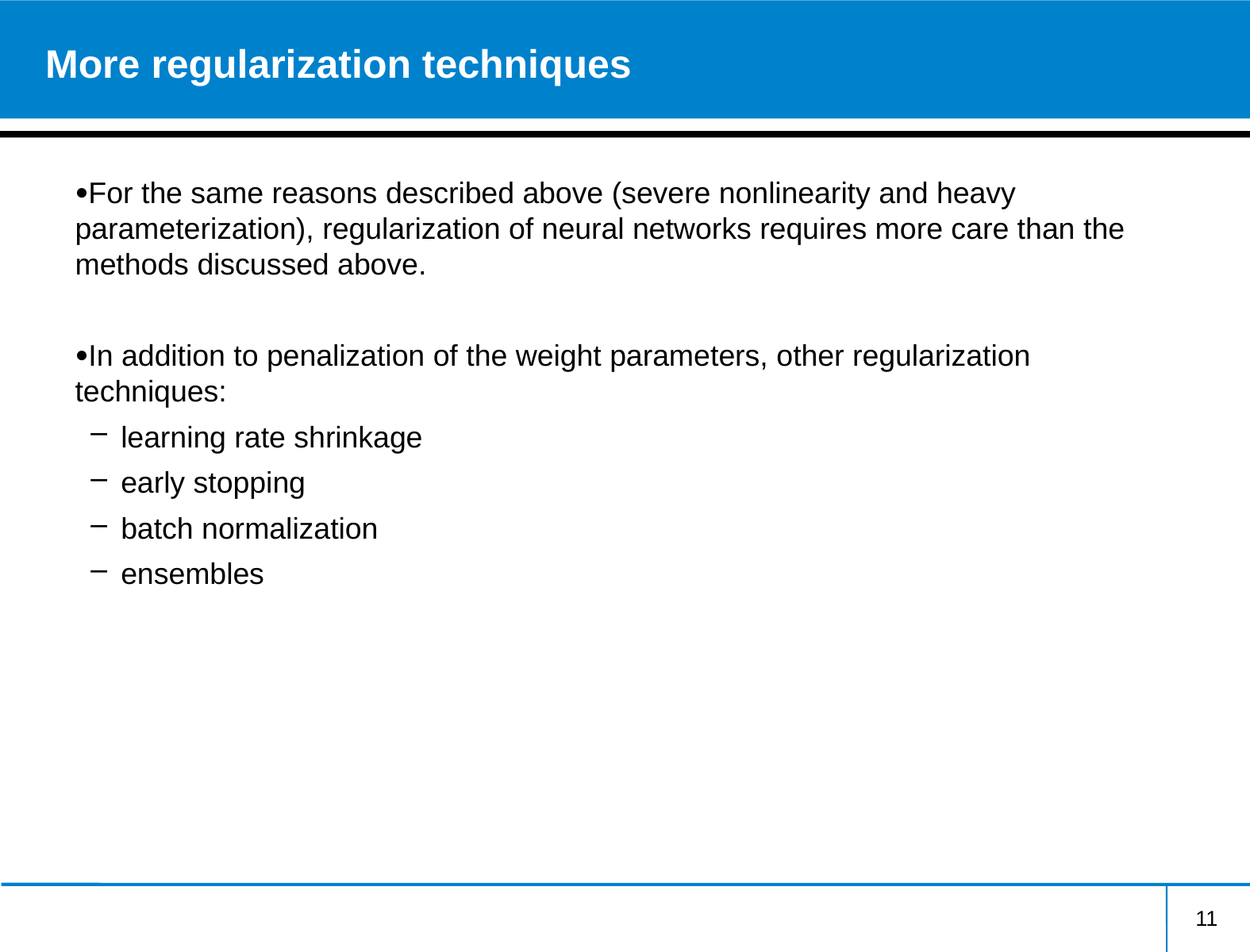

# More regularization techniques
For the same reasons described above (severe nonlinearity and heavy parameterization), regularization of neural networks requires more care than the methods discussed above.

In addition to penalization of the weight parameters, other regularization techniques:
learning rate shrinkage
early stopping
batch normalization
ensembles
11